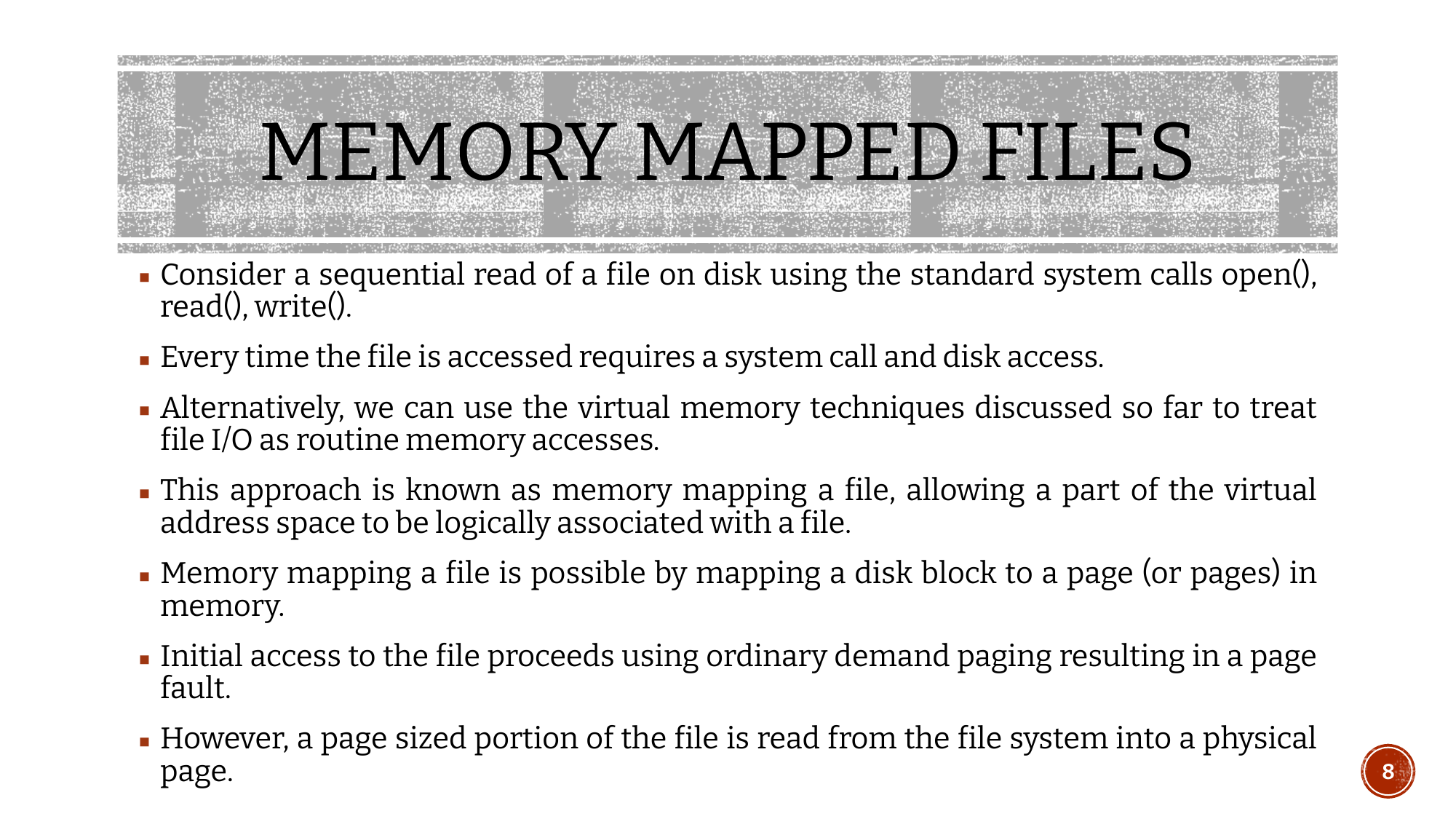

# MEMORY MAPPED FILES

Consider a sequential read of a file on disk using the standard system calls open(), read(), write().
Every time the file is accessed requires a system call and disk access.
Alternatively, we can use the virtual memory techniques discussed so far to treat file I/O as routine memory accesses.
This approach is known as memory mapping a file, allowing a part of the virtual address space to be logically associated with a file.
Memory mapping a file is possible by mapping a disk block to a page (or pages) in memory.
Initial access to the file proceeds using ordinary demand paging resulting in a page fault.
However, a page sized portion of the file is read from the file system into a physical page.

8